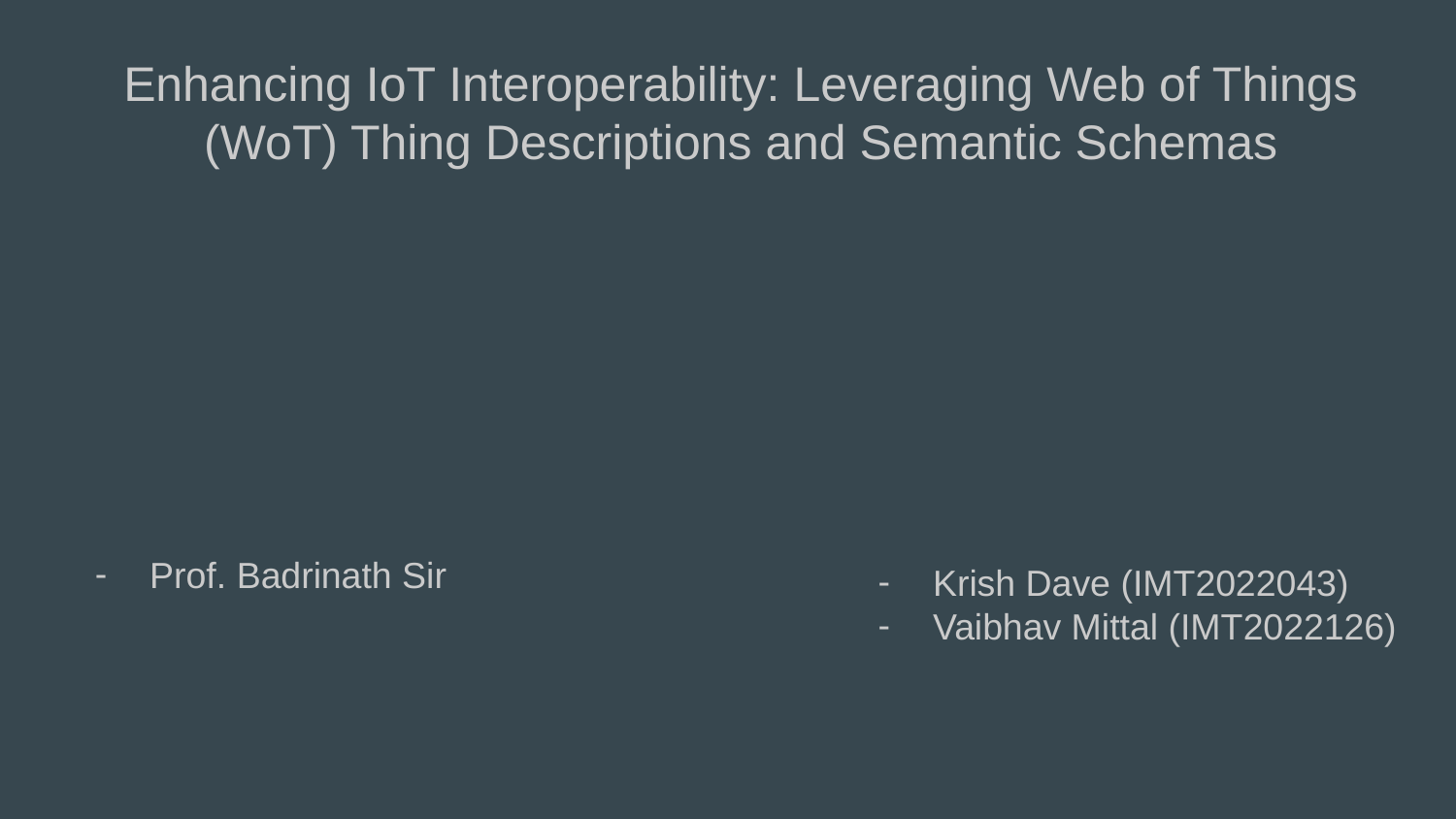

Enhancing IoT Interoperability: Leveraging Web of Things (WoT) Thing Descriptions and Semantic Schemas
Prof. Badrinath Sir
Krish Dave (IMT2022043)
Vaibhav Mittal (IMT2022126)